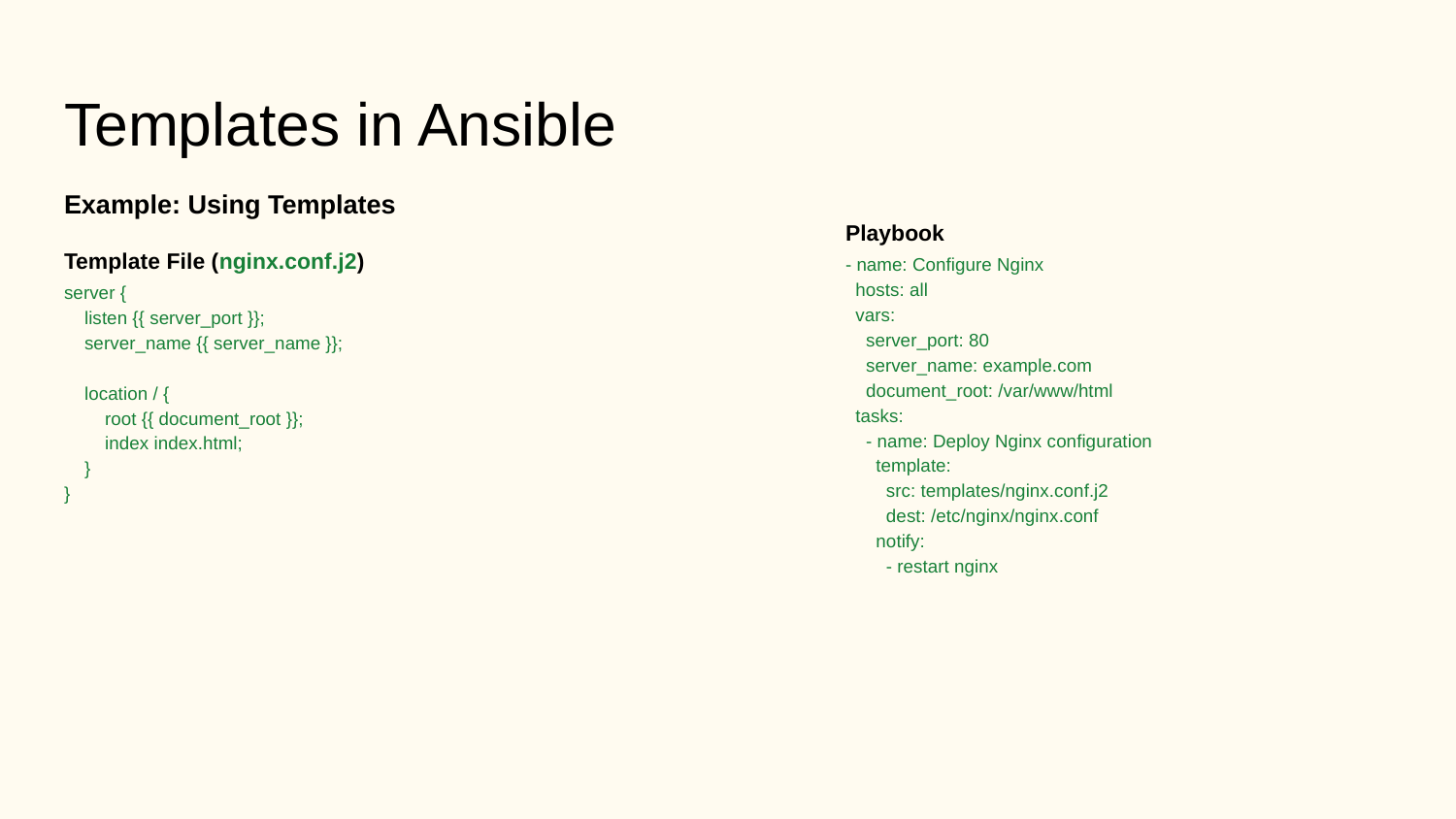

# Templates in Ansible
Example: Using Templates
Template File (nginx.conf.j2)
server {
    listen {{ server_port }};
    server_name {{ server_name }};

    location / {
        root {{ document_root }};
        index index.html;
    }
}

Playbook
- name: Configure Nginx
  hosts: all
  vars:
    server_port: 80
    server_name: example.com
    document_root: /var/www/html
  tasks:
    - name: Deploy Nginx configuration
      template:
        src: templates/nginx.conf.j2
        dest: /etc/nginx/nginx.conf
      notify:
        - restart nginx